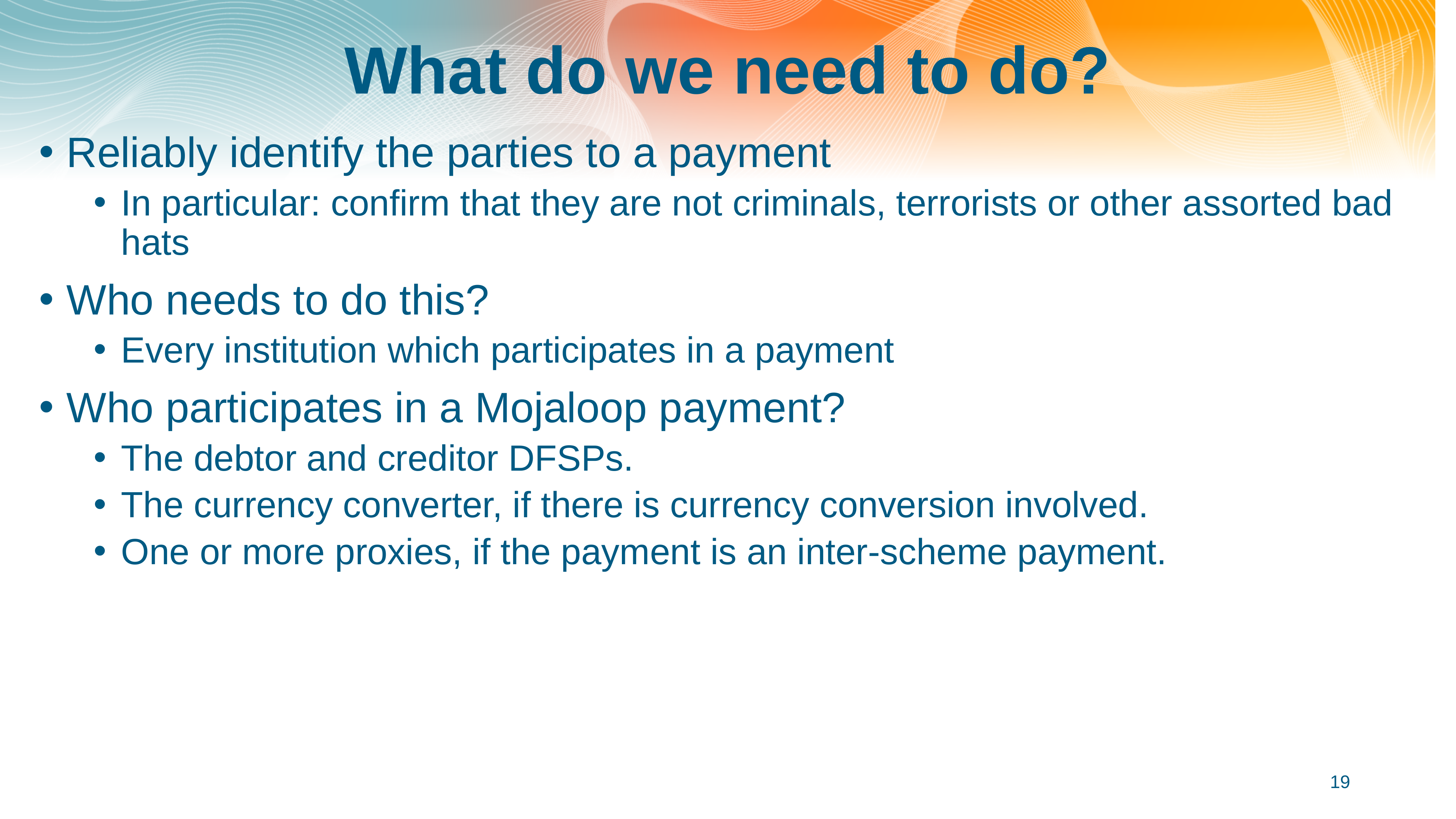

# What do we need to do?
Reliably identify the parties to a payment
In particular: confirm that they are not criminals, terrorists or other assorted bad hats
Who needs to do this?
Every institution which participates in a payment
Who participates in a Mojaloop payment?
The debtor and creditor DFSPs.
The currency converter, if there is currency conversion involved.
One or more proxies, if the payment is an inter-scheme payment.
19